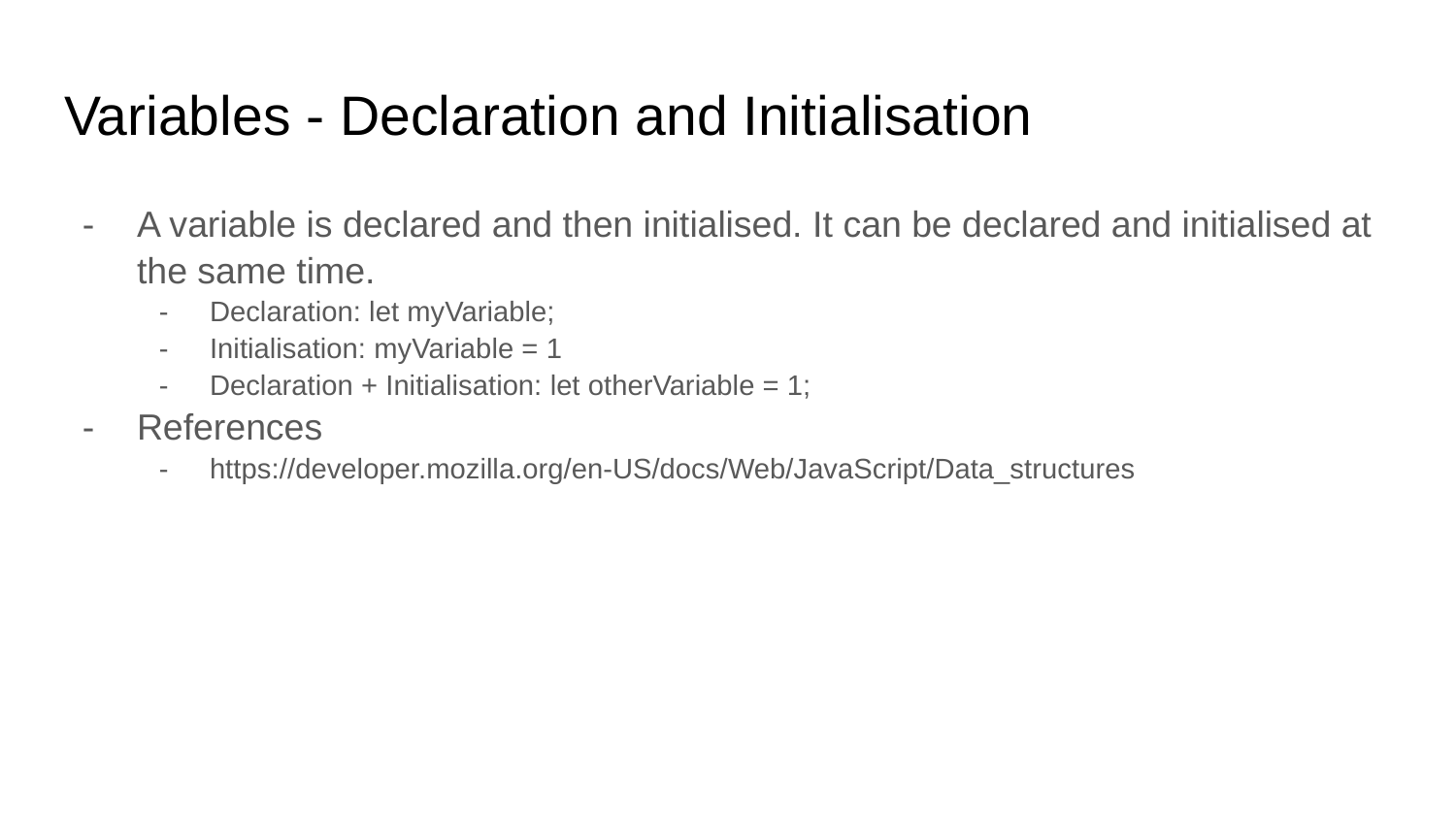

# Variables - Declaration and Initialisation
A variable is declared and then initialised. It can be declared and initialised at the same time.
Declaration: let myVariable;
Initialisation: myVariable = 1
Declaration + Initialisation: let otherVariable = 1;
References
https://developer.mozilla.org/en-US/docs/Web/JavaScript/Data_structures